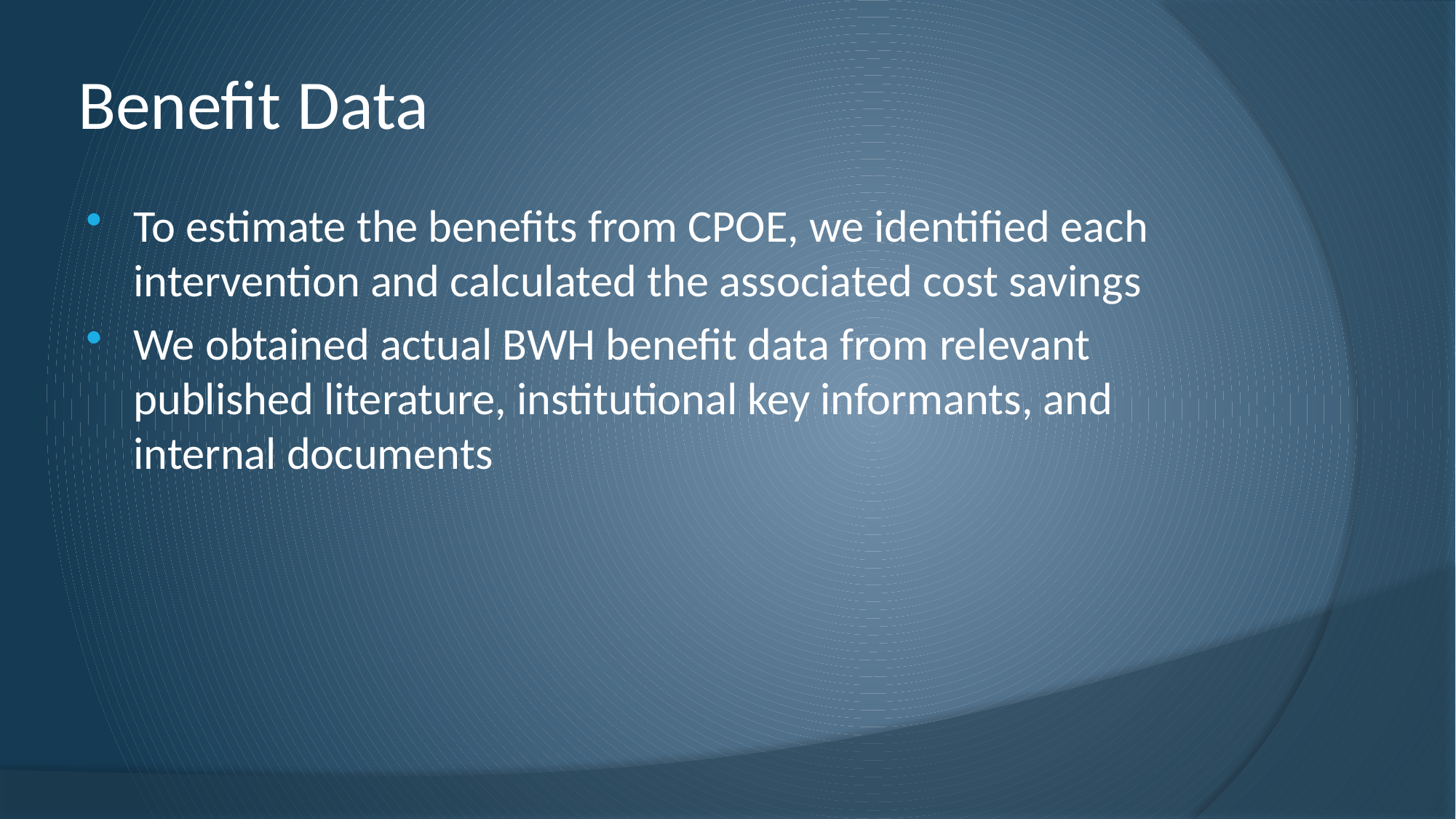

# Benefit Data
To estimate the benefits from CPOE, we identified each intervention and calculated the associated cost savings
We obtained actual BWH benefit data from relevant published literature, institutional key informants, and internal documents